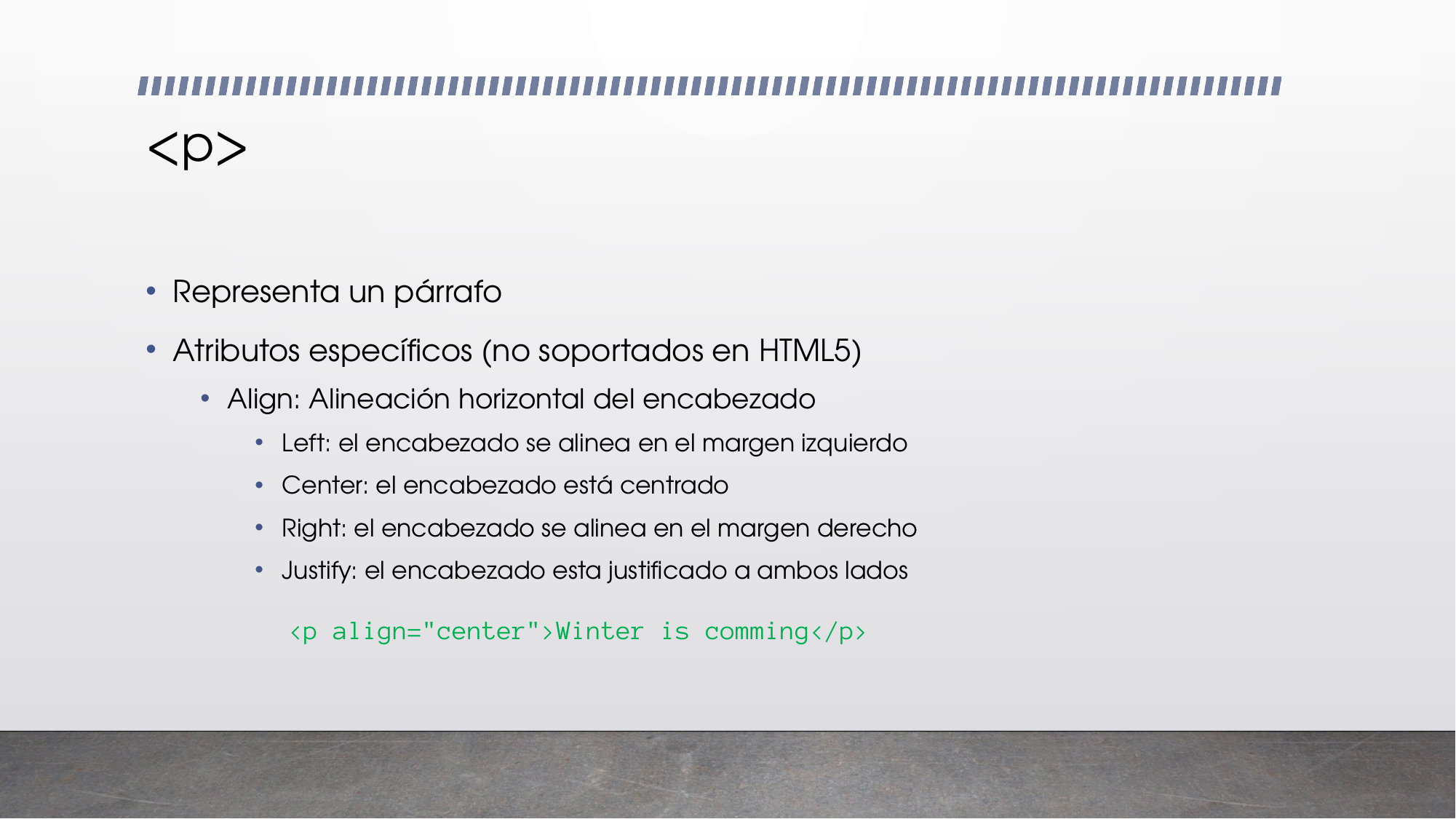

# <p>
Representa un párrafo
Atributos específicos (no soportados en HTML5)
Align: Alineación horizontal del encabezado
Left: el encabezado se alinea en el margen izquierdo
Center: el encabezado está centrado
Right: el encabezado se alinea en el margen derecho
Justify: el encabezado esta justificado a ambos lados
 <p align="center">Winter is comming</p>